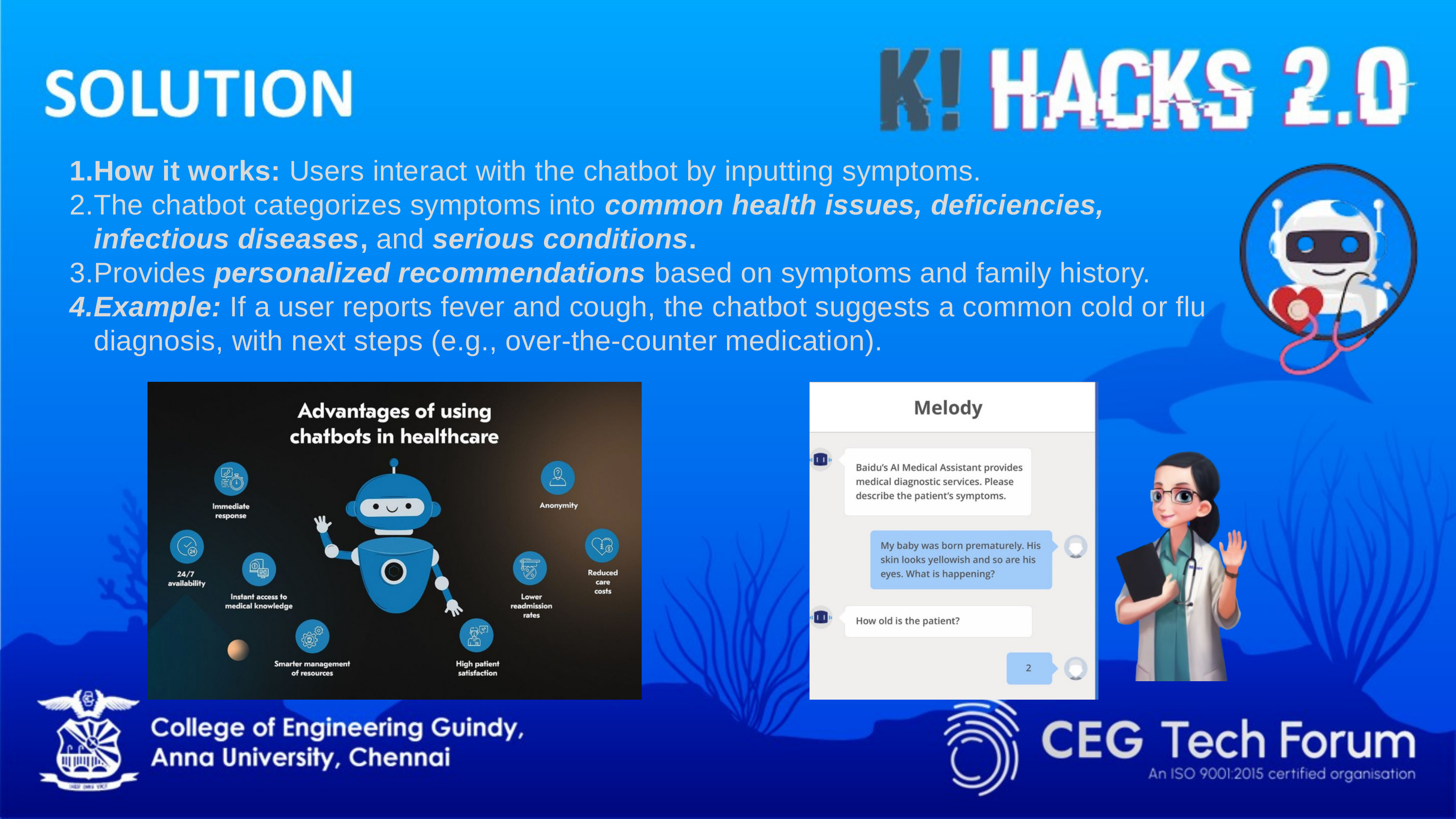

How it works: Users interact with the chatbot by inputting symptoms.
The chatbot categorizes symptoms into common health issues, deficiencies, infectious diseases, and serious conditions.
Provides personalized recommendations based on symptoms and family history.
Example: If a user reports fever and cough, the chatbot suggests a common cold or flu diagnosis, with next steps (e.g., over-the-counter medication).